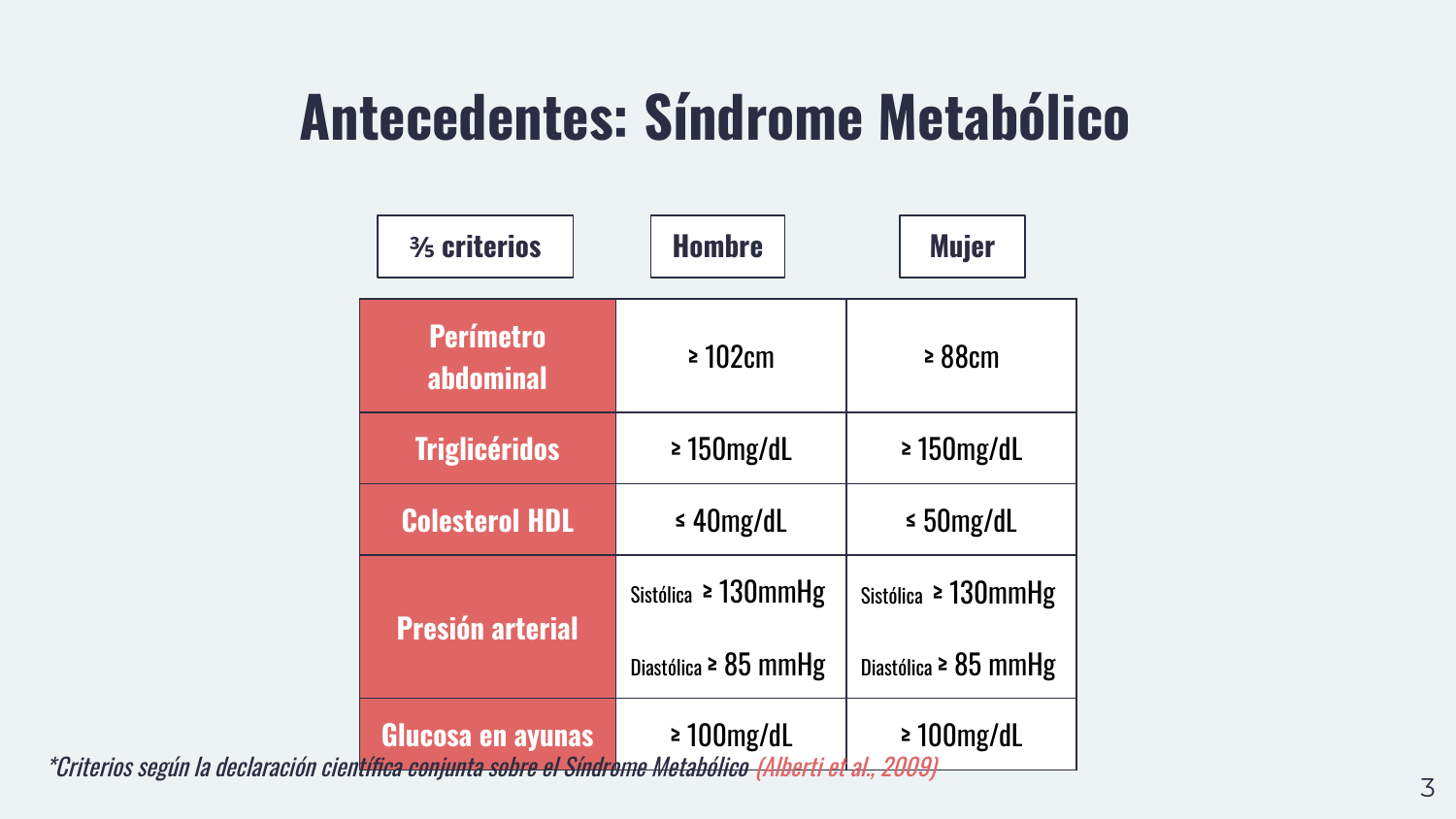

Antecedentes: Síndrome Metabólico
⅗ criterios
Hombre
Mujer
| Perímetro abdominal | ≥ 102cm | ≥ 88cm |
| --- | --- | --- |
| Triglicéridos | ≥ 150mg/dL | ≥ 150mg/dL |
| Colesterol HDL | ≤ 40mg/dL | ≤ 50mg/dL |
| Presión arterial | Sistólica ≥ 130mmHg Diastólica ≥ 85 mmHg | Sistólica ≥ 130mmHg Diastólica ≥ 85 mmHg |
| Glucosa en ayunas | ≥ 100mg/dL | ≥ 100mg/dL |
*Criterios según la declaración científica conjunta sobre el Síndrome Metabólico (Alberti et al., 2009)

3